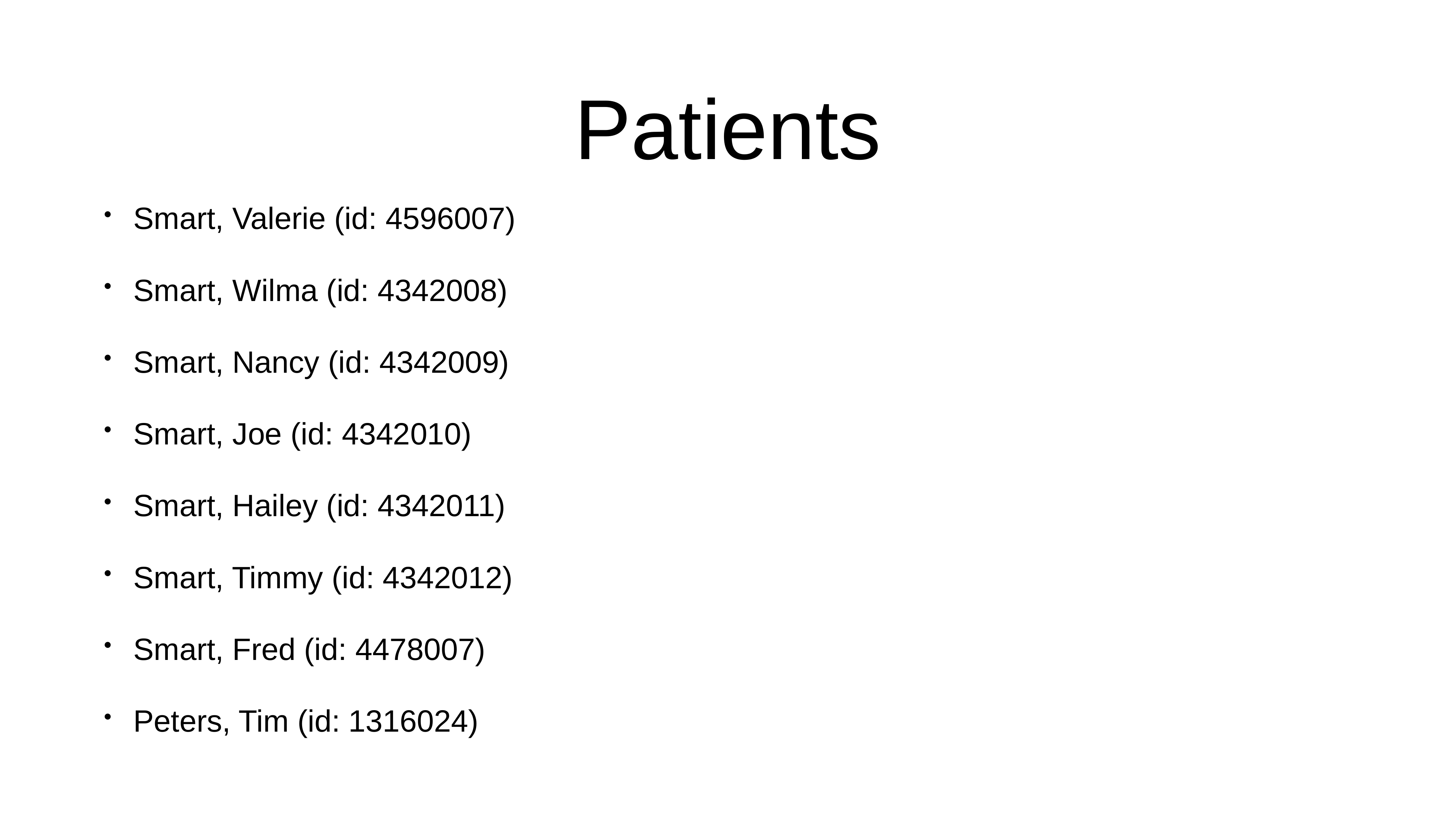

# Patients
Smart, Valerie (id: 4596007)
Smart, Wilma (id: 4342008)
Smart, Nancy (id: 4342009)
Smart, Joe (id: 4342010)
Smart, Hailey (id: 4342011)
Smart, Timmy (id: 4342012)
Smart, Fred (id: 4478007)
Peters, Tim (id: 1316024)